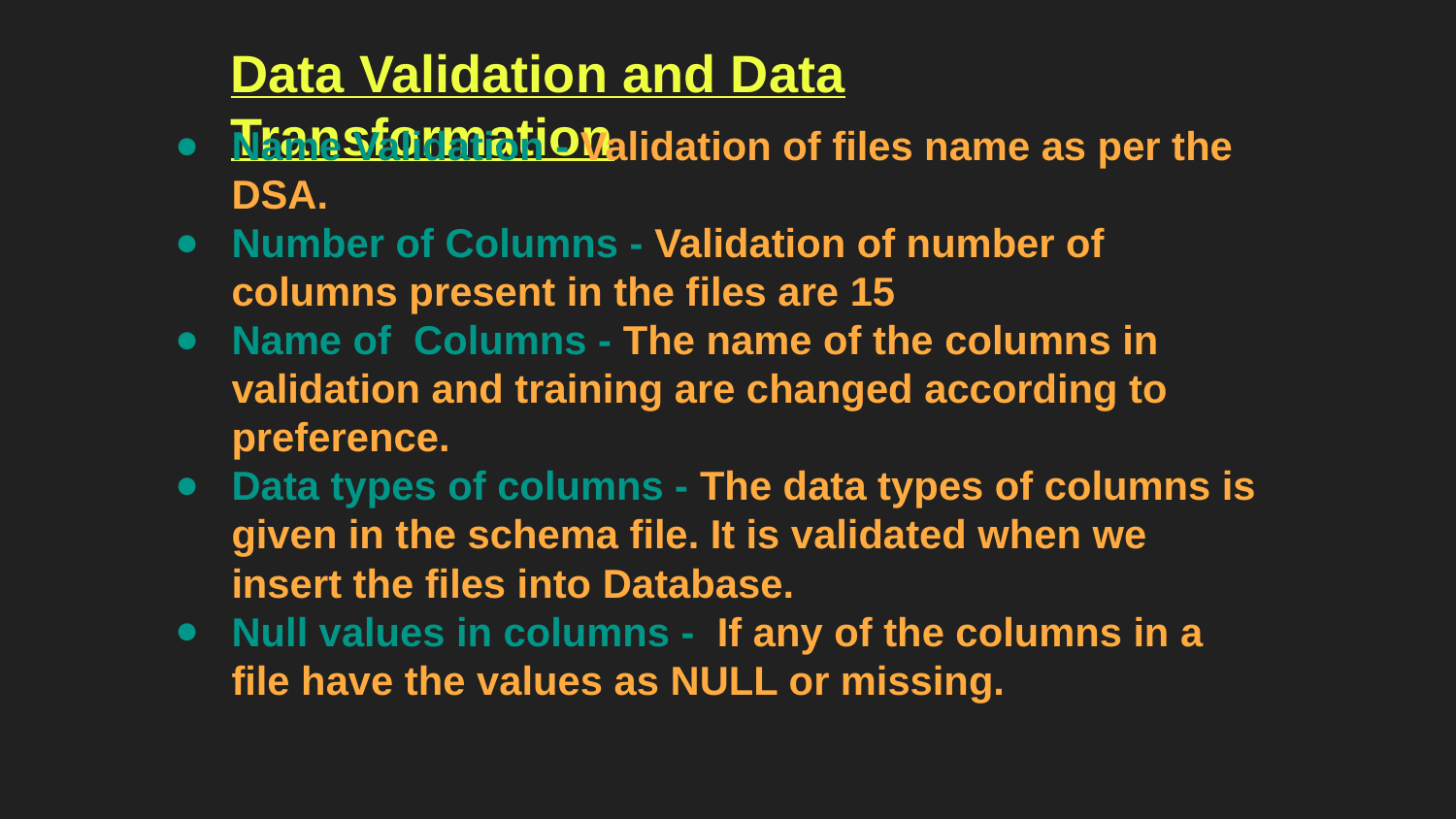

Data Validation and Data Transformation

Name Validation - Validation of files name as per the DSA.
Number of Columns - Validation of number of columns present in the files are 15
Name of  Columns - The name of the columns in validation and training are changed according to preference.
Data types of columns - The data types of columns is given in the schema file. It is validated when we insert the files into Database.
Null values in columns -  If any of the columns in a file have the values as NULL or missing.